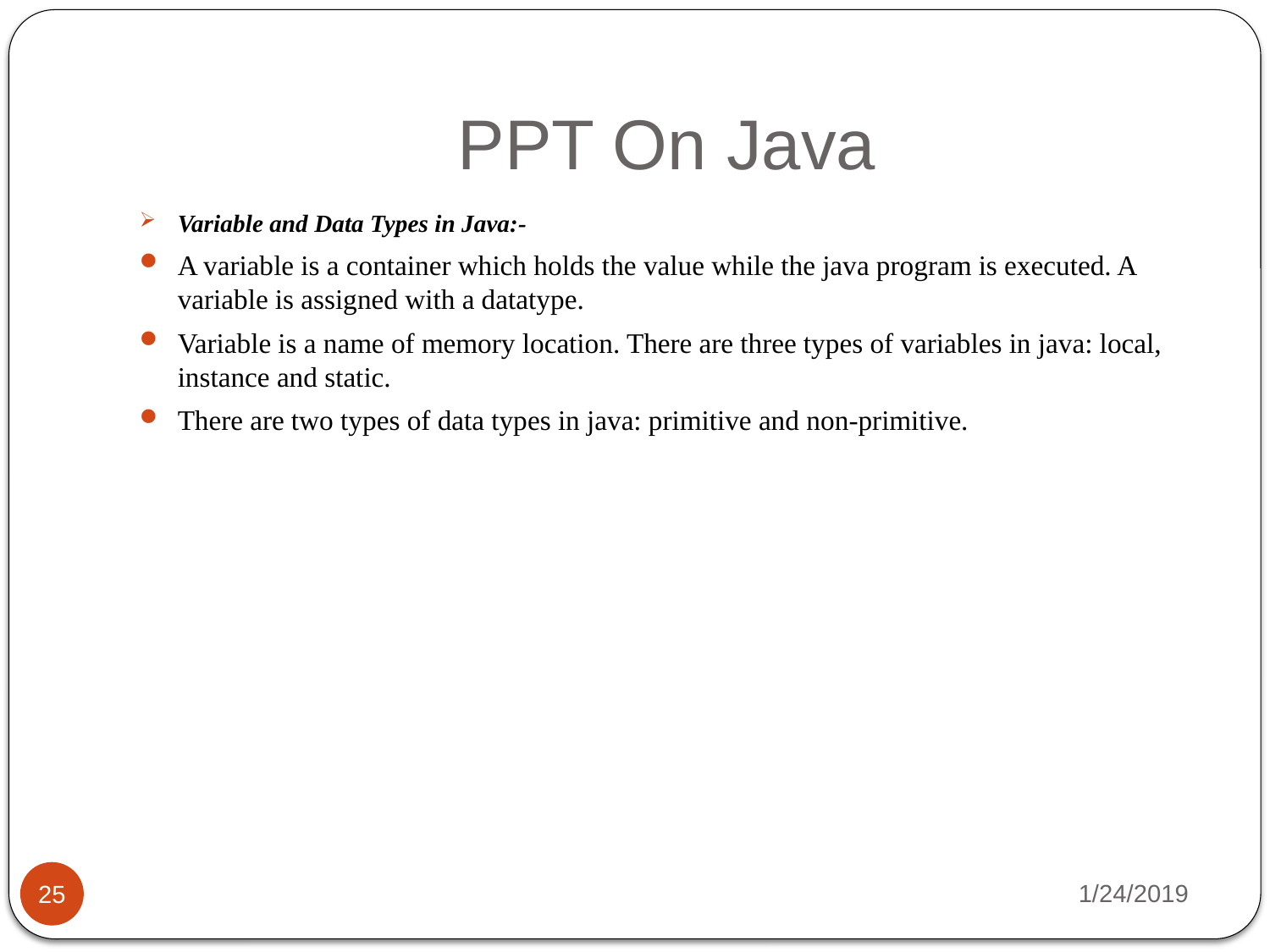

# PPT On Java
Variable and Data Types in Java:-
A variable is a container which holds the value while the java program is executed. A variable is assigned with a datatype.
Variable is a name of memory location. There are three types of variables in java: local, instance and static.
There are two types of data types in java: primitive and non-primitive.

1/24/2019
25